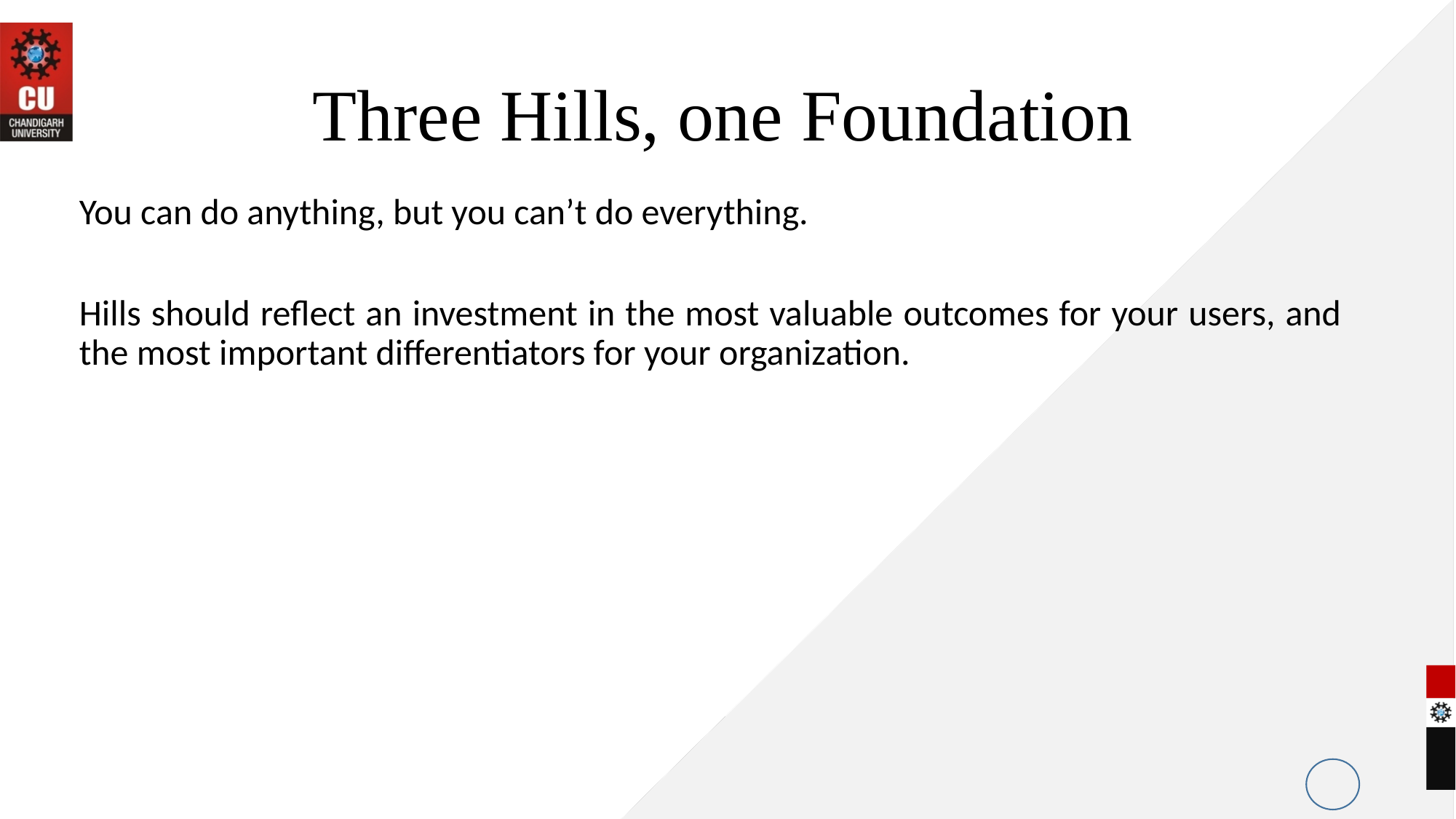

# Three Hills, one Foundation
You can do anything, but you can’t do everything.

Hills should reflect an investment in the most valuable outcomes for your users, and the most important differentiators for your organization.